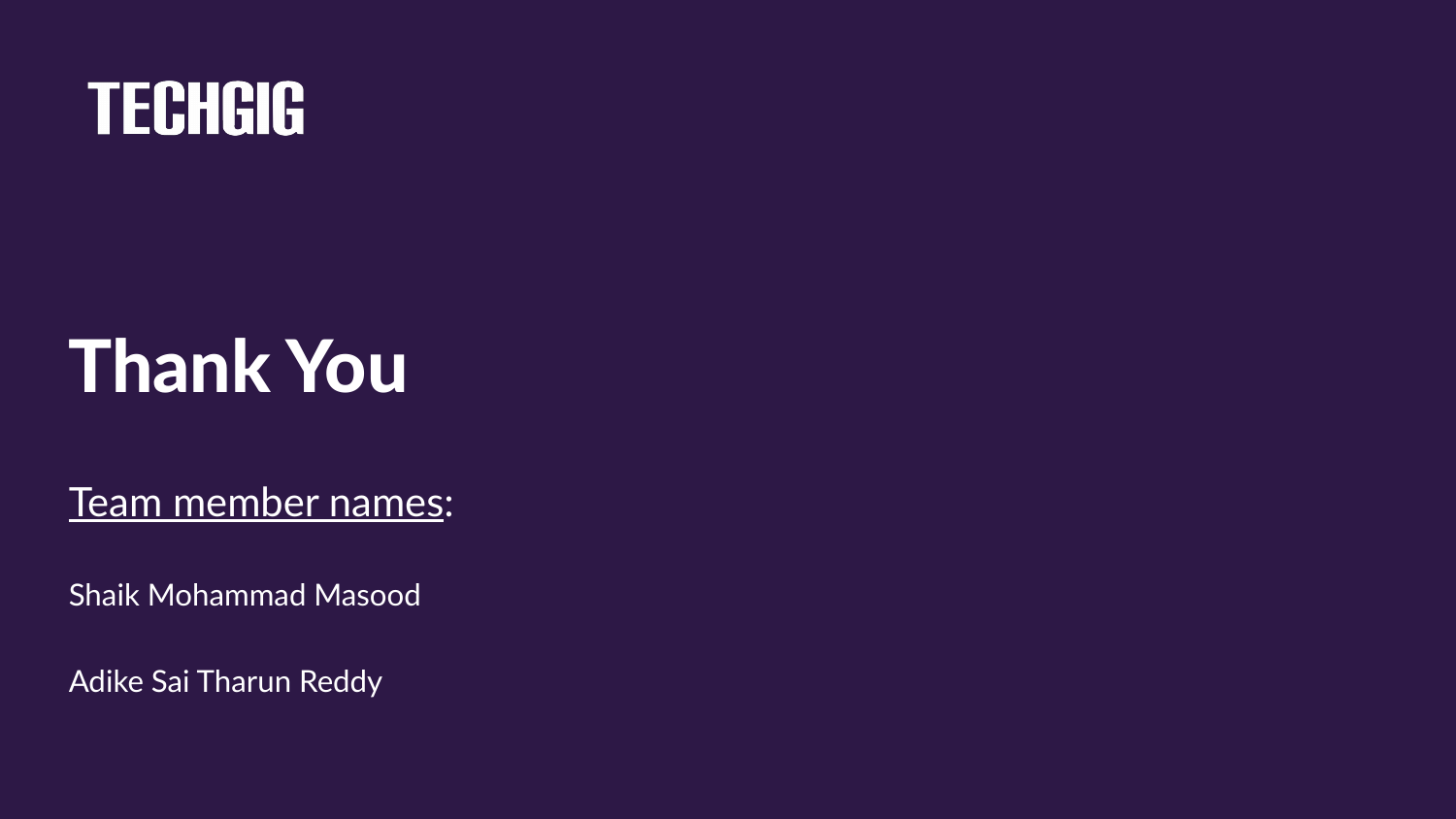

# Thank You
Team member names:
Shaik Mohammad Masood
Adike Sai Tharun Reddy